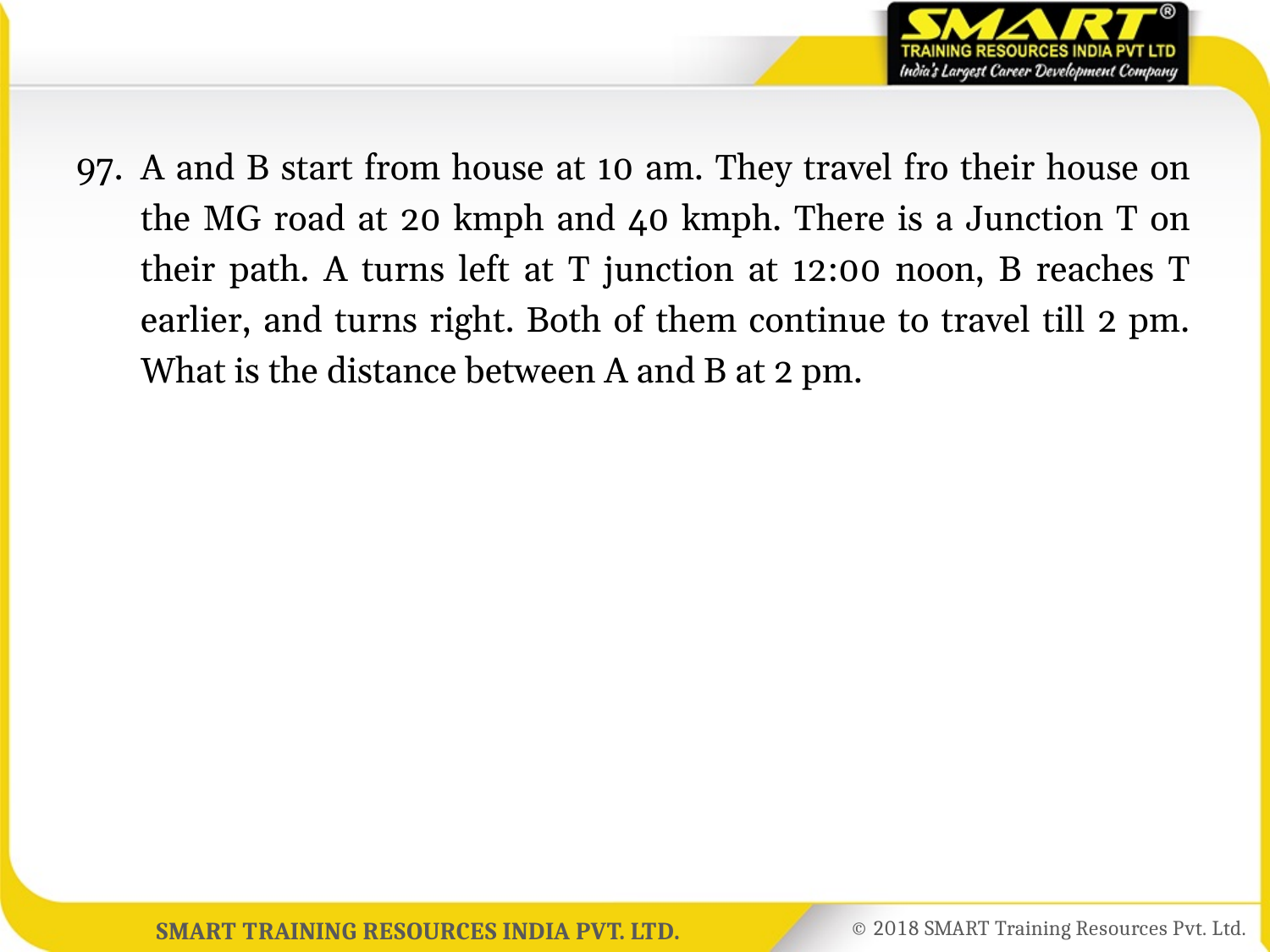

97.	A and B start from house at 10 am. They travel fro their house on the MG road at 20 kmph and 40 kmph. There is a Junction T on their path. A turns left at T junction at 12:00 noon, B reaches T earlier, and turns right. Both of them continue to travel till 2 pm. What is the distance between A and B at 2 pm.